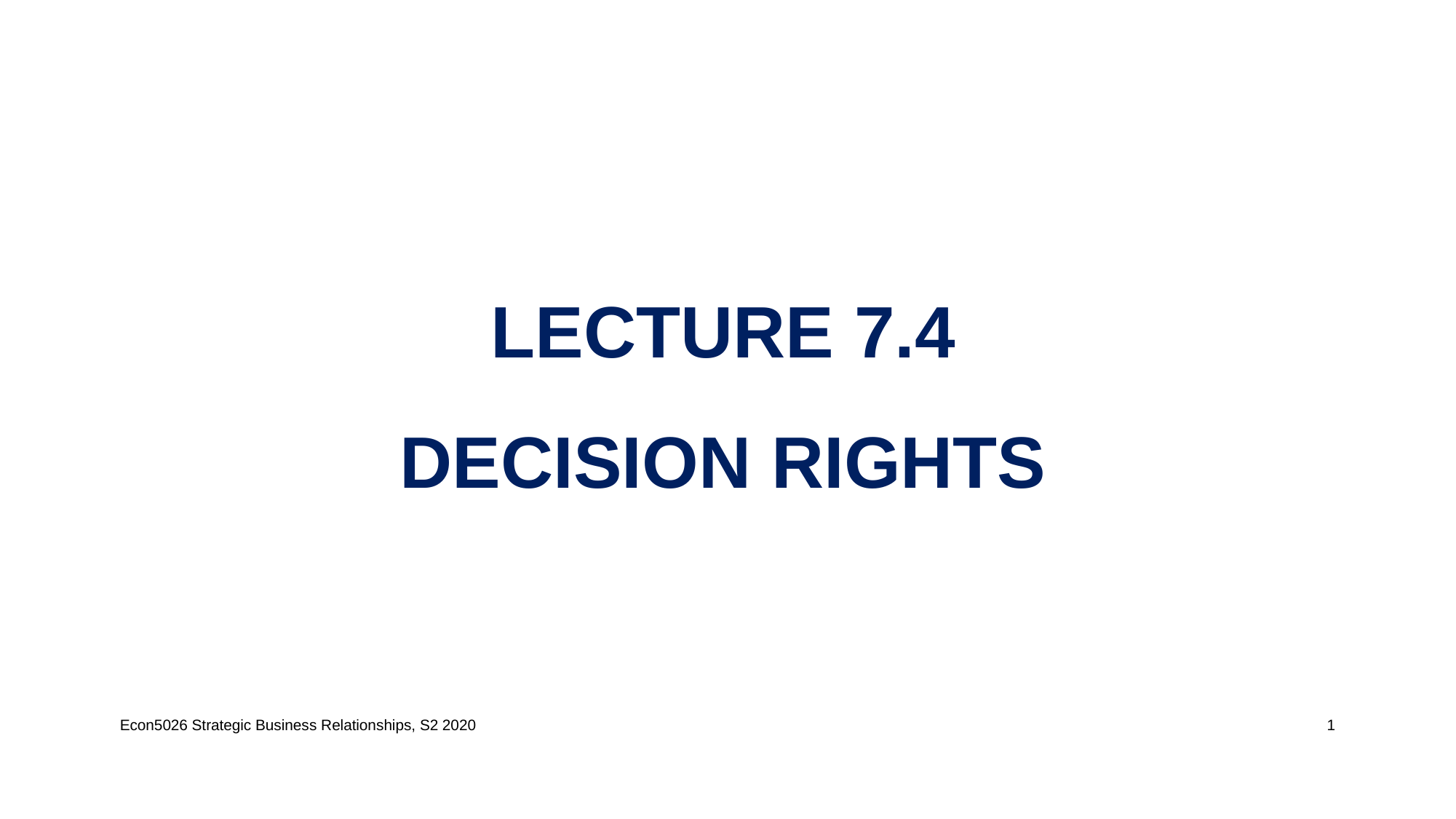

# Lecture 7.4 Decision rights
Econ5026 Strategic Business Relationships, S2 2020
1